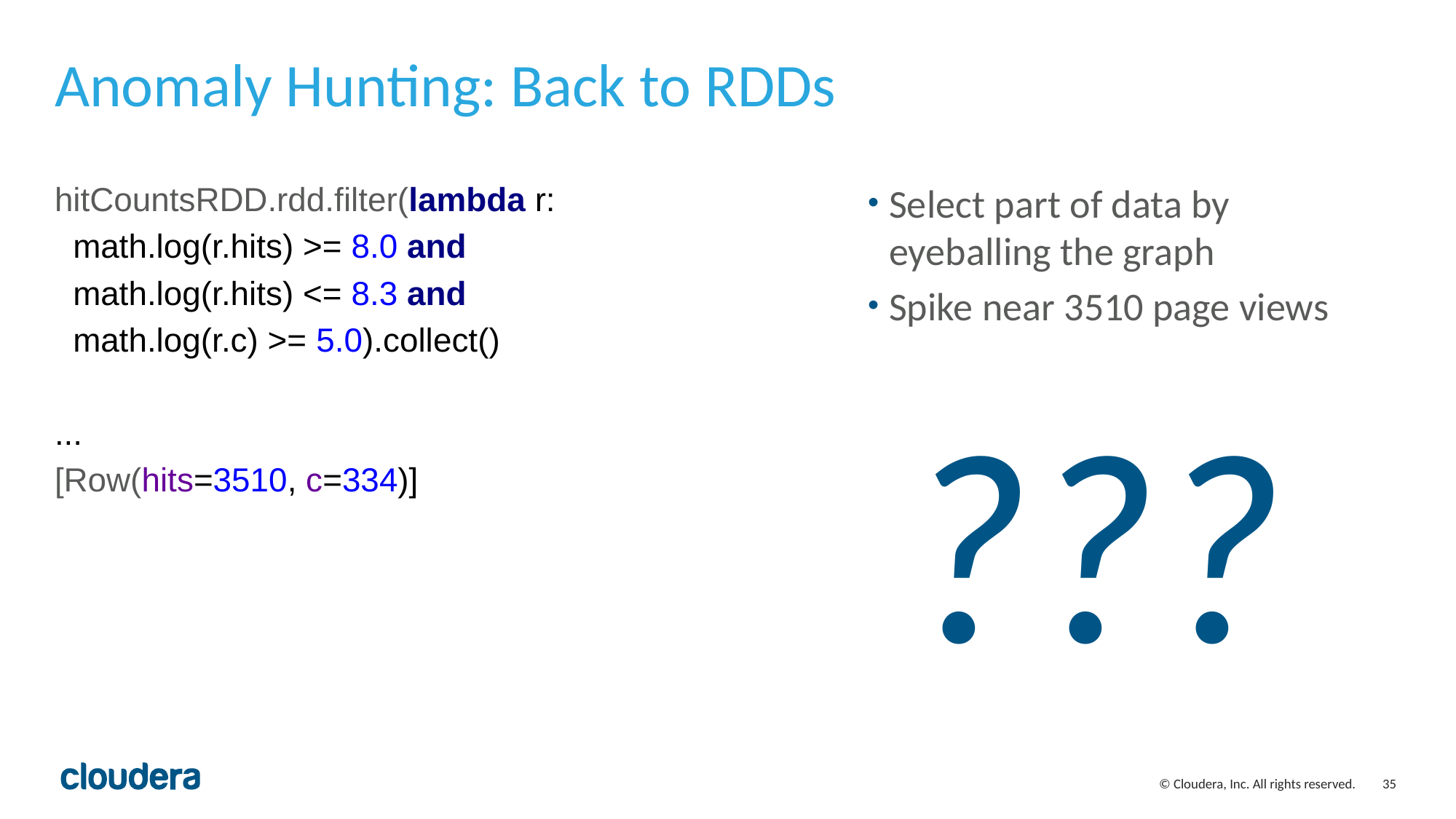

# Anomaly Hunting: Back to RDDs
hitCountsRDD.rdd.filter(lambda r:
  math.log(r.hits) >= 8.0 and
  math.log(r.hits) <= 8.3 and
  math.log(r.c) >= 5.0).collect()

...
[Row(hits=3510, c=334)]

Select part of data by
eyeballing the graph
Spike near 3510 page views

???